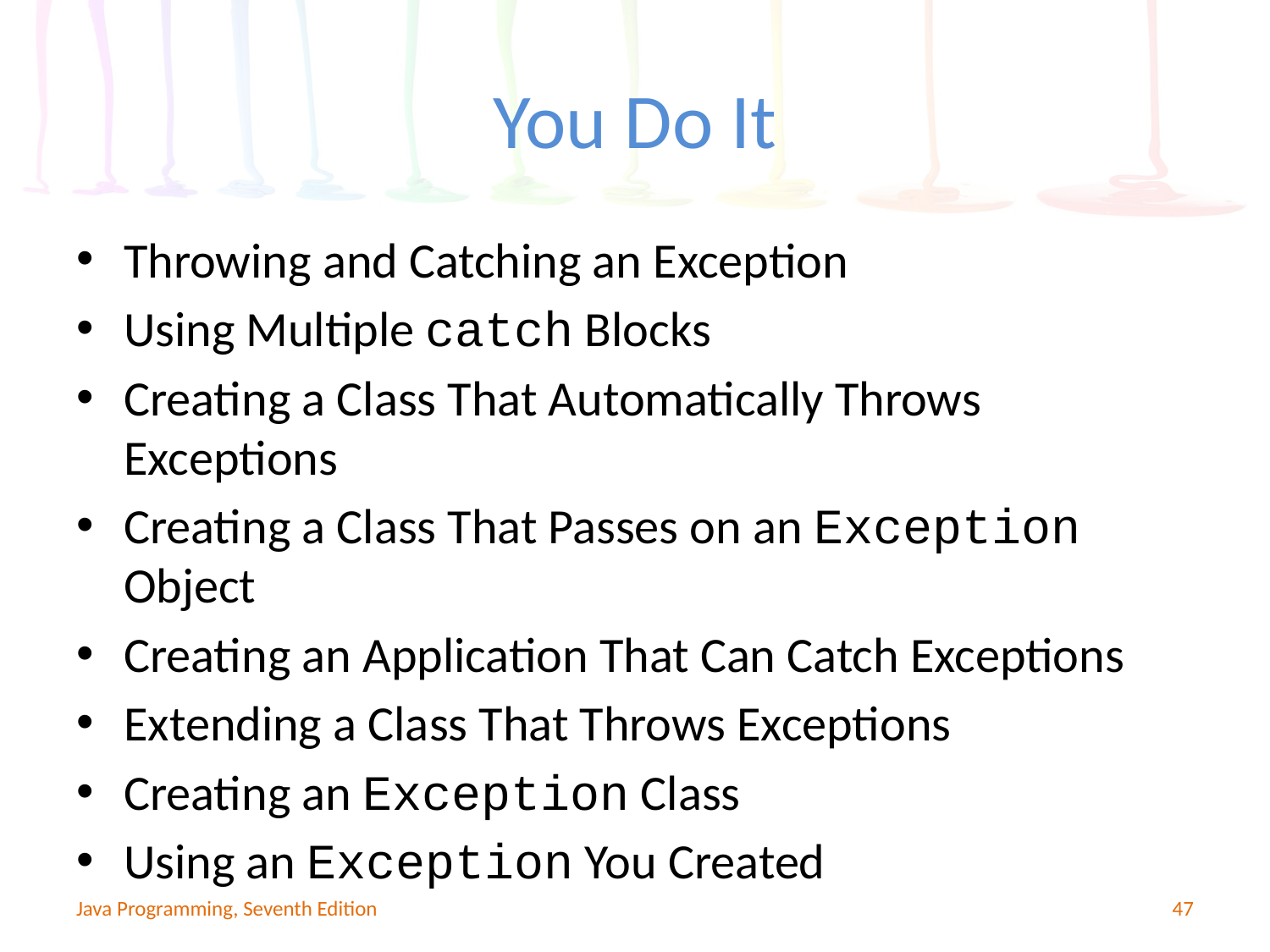

# You Do It
Throwing and Catching an Exception
Using Multiple catch Blocks
Creating a Class That Automatically Throws Exceptions
Creating a Class That Passes on an Exception Object
Creating an Application That Can Catch Exceptions
Extending a Class That Throws Exceptions
Creating an Exception Class
Using an Exception You Created
Java Programming, Seventh Edition
47